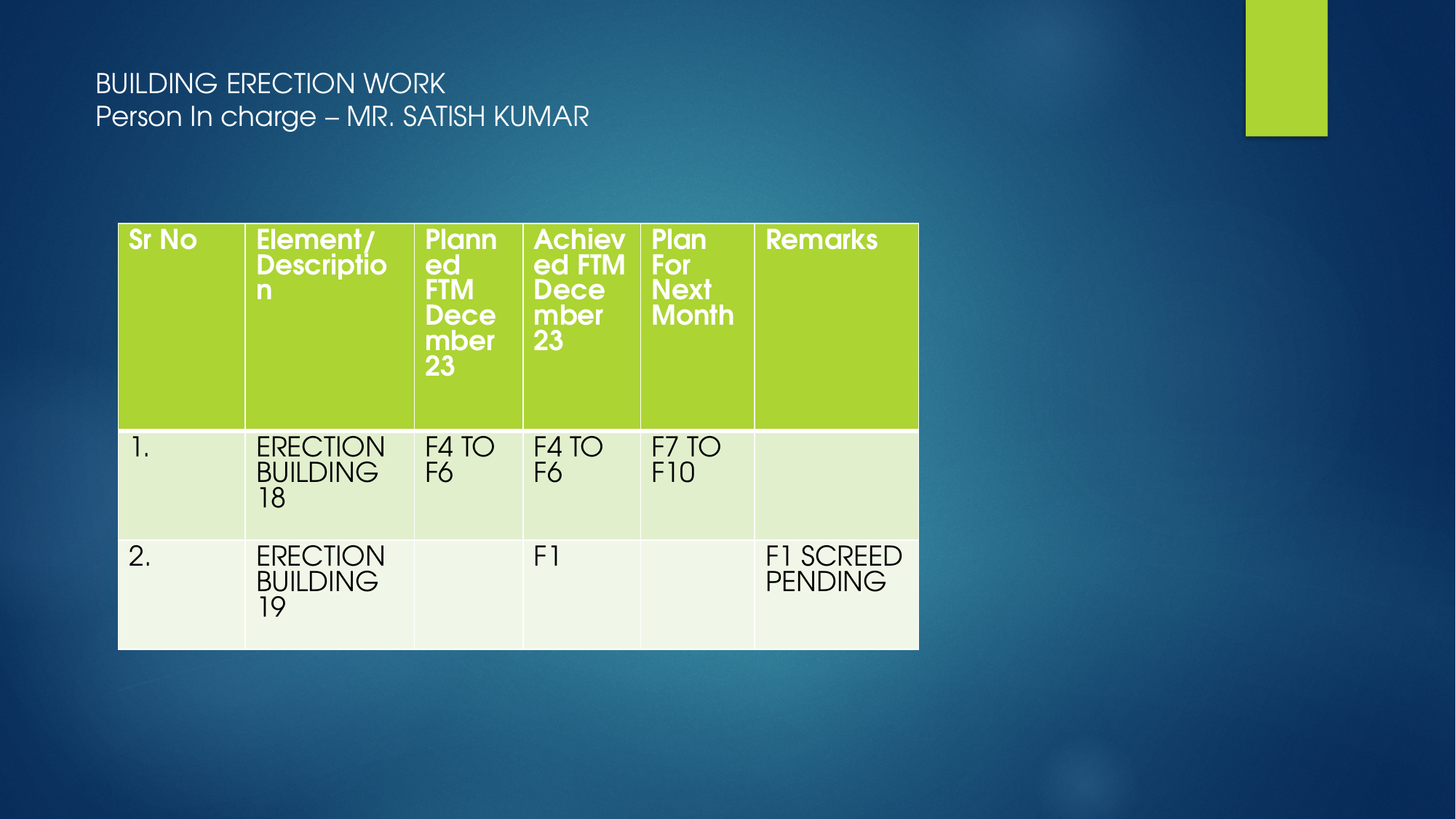

BUILDING ERECTION WORK
Person In charge – MR. SATISH KUMAR
| Sr No | Element/Description | Planned FTM December 23 | Achieved FTM December 23 | Plan For Next Month | Remarks |
| --- | --- | --- | --- | --- | --- |
| 1. | ERECTION BUILDING 18 | F4 TO F6 | F4 TO F6 | F7 TO F10 |  |
| 2. | ERECTION BUILDING 19 |  | F1 |  | F1 SCREED PENDING |